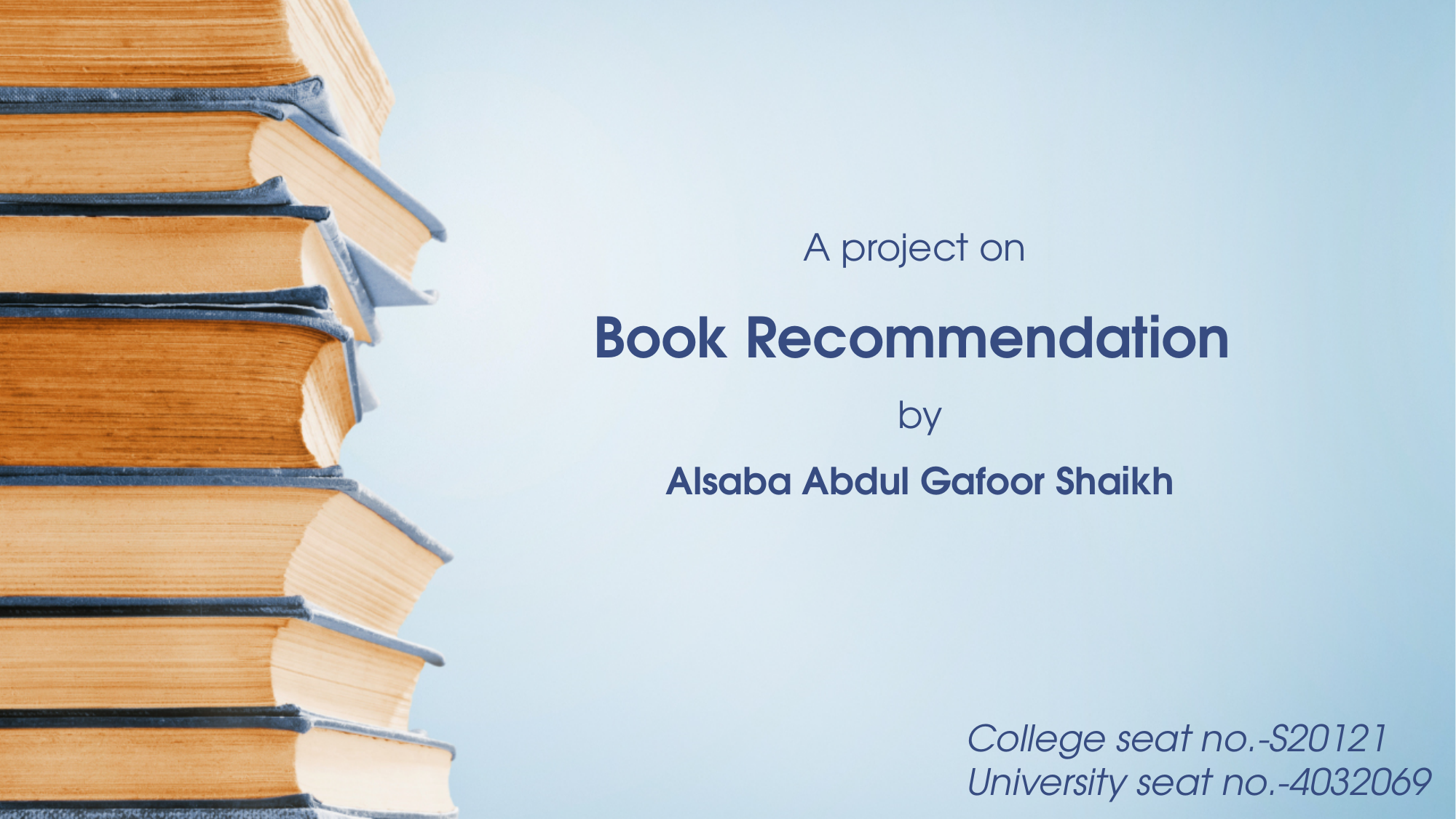

# A project on Book Recommendation by Alsaba Abdul Gafoor Shaikh
College seat no.-S20121
University seat no.-4032069